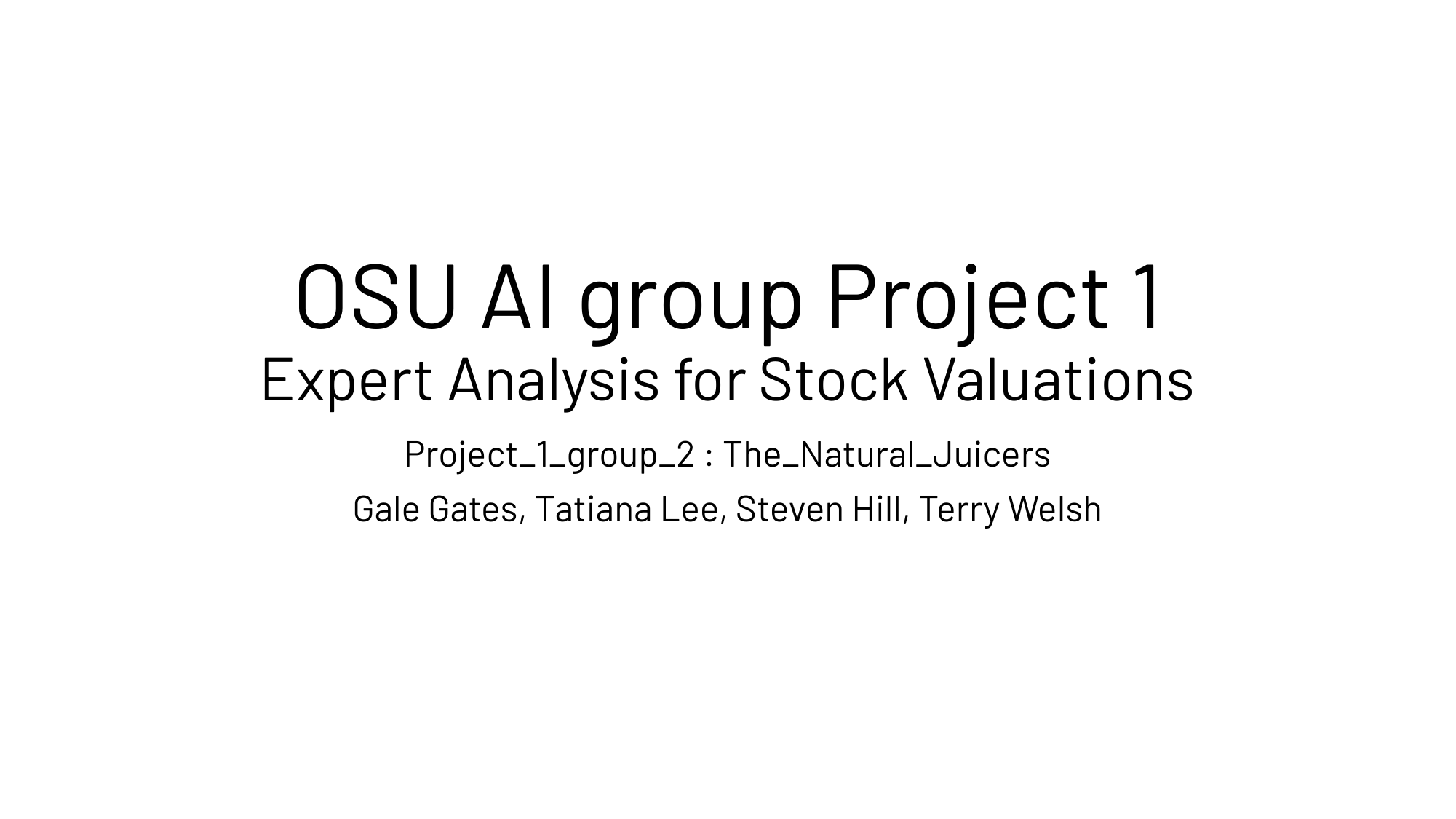

# OSU AI group Project 1 Expert Analysis for Stock Valuations
Project_1_group_2 : The_Natural_Juicers
Gale Gates, Tatiana Lee, Steven Hill, Terry Welsh